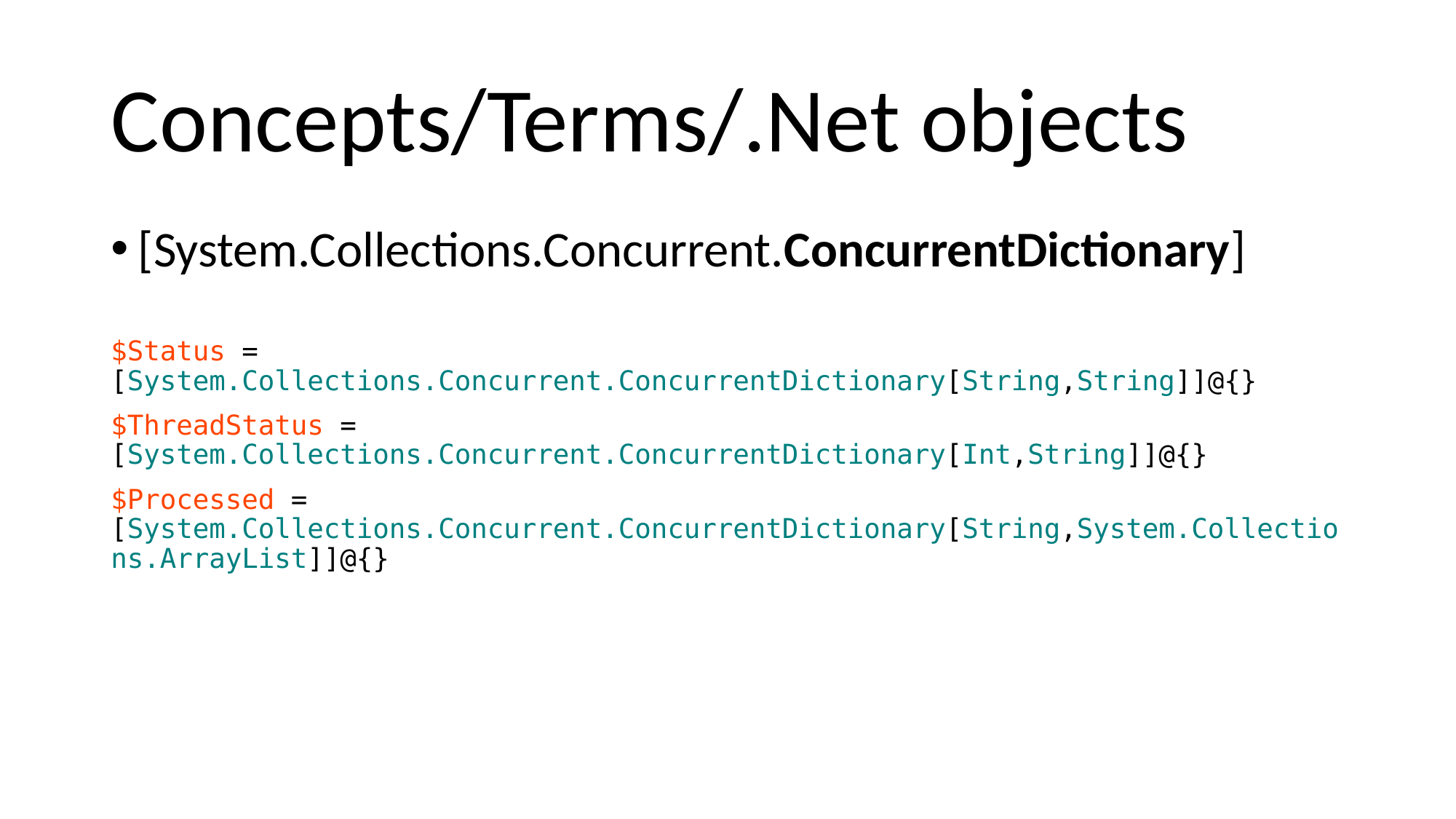

# Concepts/Terms/.Net objects
[System.Collections.Concurrent.ConcurrentDictionary]

$Status = [System.Collections.Concurrent.ConcurrentDictionary[String,String]]@{}
$ThreadStatus = [System.Collections.Concurrent.ConcurrentDictionary[Int,String]]@{}
$Processed = [System.Collections.Concurrent.ConcurrentDictionary[String,System.Collections.ArrayList]]@{}